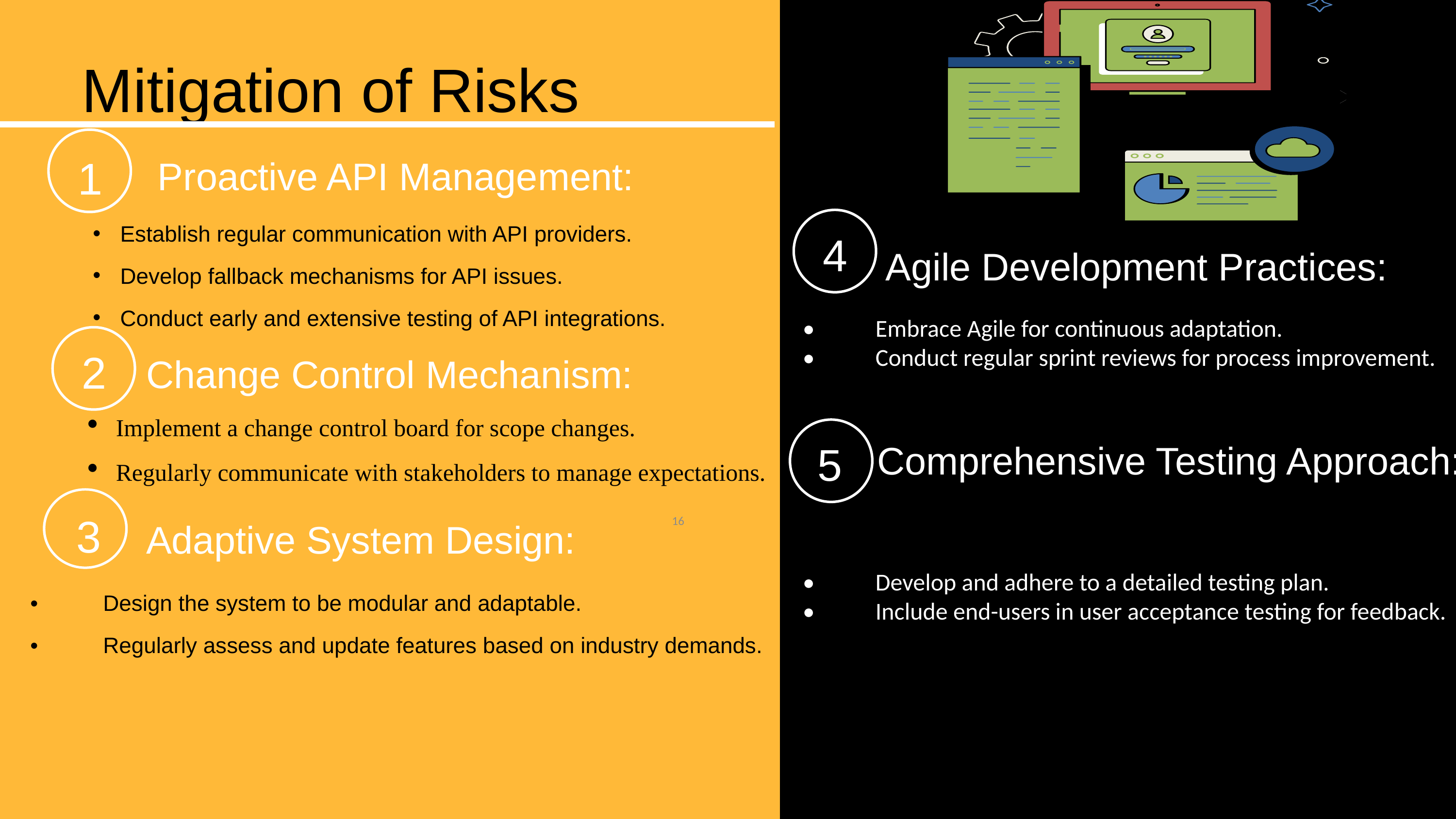

Mitigation of Risks

1
Proactive API Management:
Establish regular communication with API providers.
Develop fallback mechanisms for API issues.
Conduct early and extensive testing of API integrations.

4
Agile Development Practices:
•	Embrace Agile for continuous adaptation.
•	Conduct regular sprint reviews for process improvement.

2
Change Control Mechanism:
Implement a change control board for scope changes.
Regularly communicate with stakeholders to manage expectations.

5
Comprehensive Testing Approach:

3

16
Adaptive System Design:
•	Develop and adhere to a detailed testing plan.
•	Include end-users in user acceptance testing for feedback.
•	Design the system to be modular and adaptable.
•	Regularly assess and update features based on industry demands.